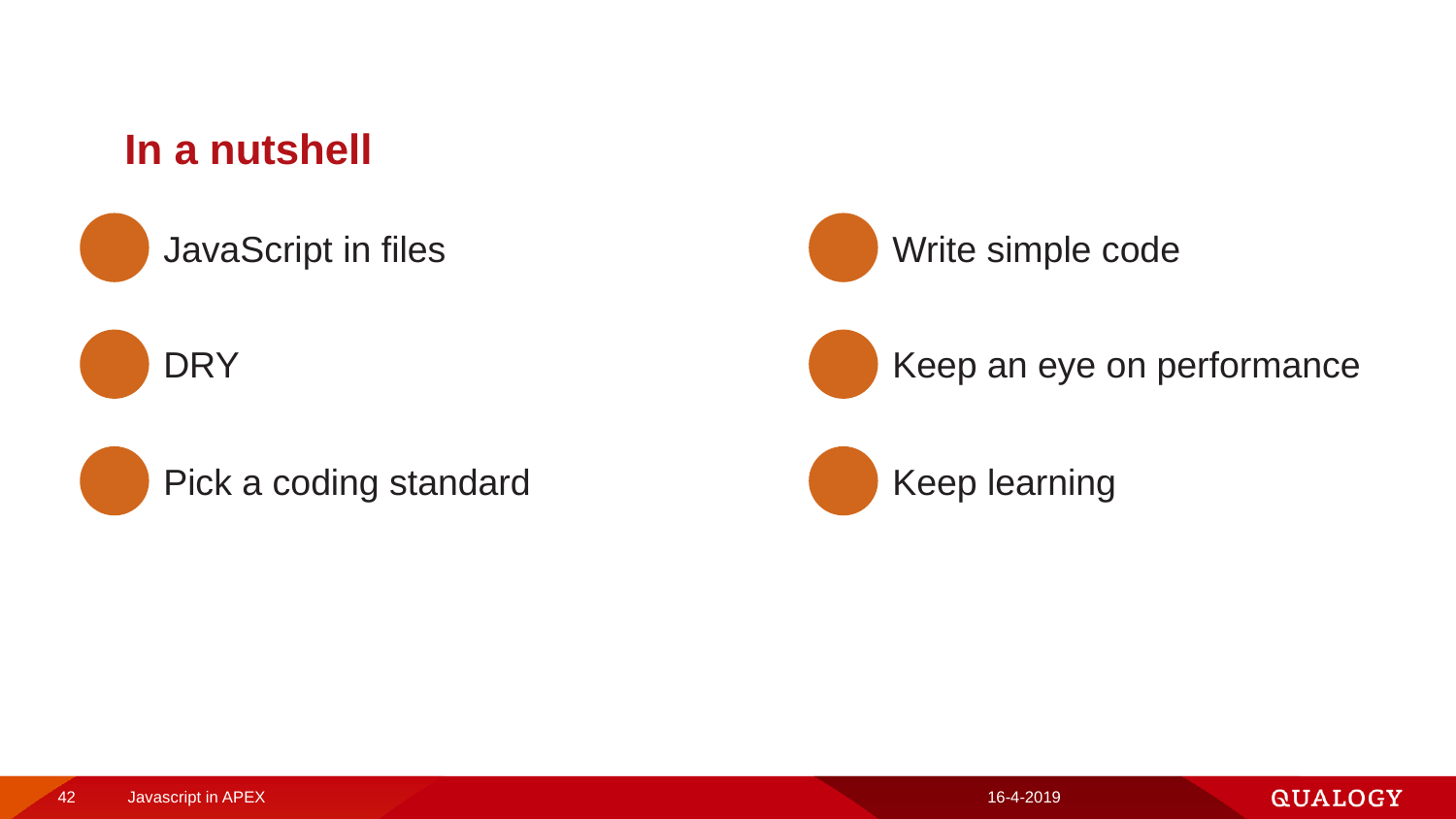

# In a nutshell

JavaScript in files

Write simple code

DRY

Keep an eye on performance

Pick a coding standard

Keep learning
42
Javascript in APEX
16-4-2019